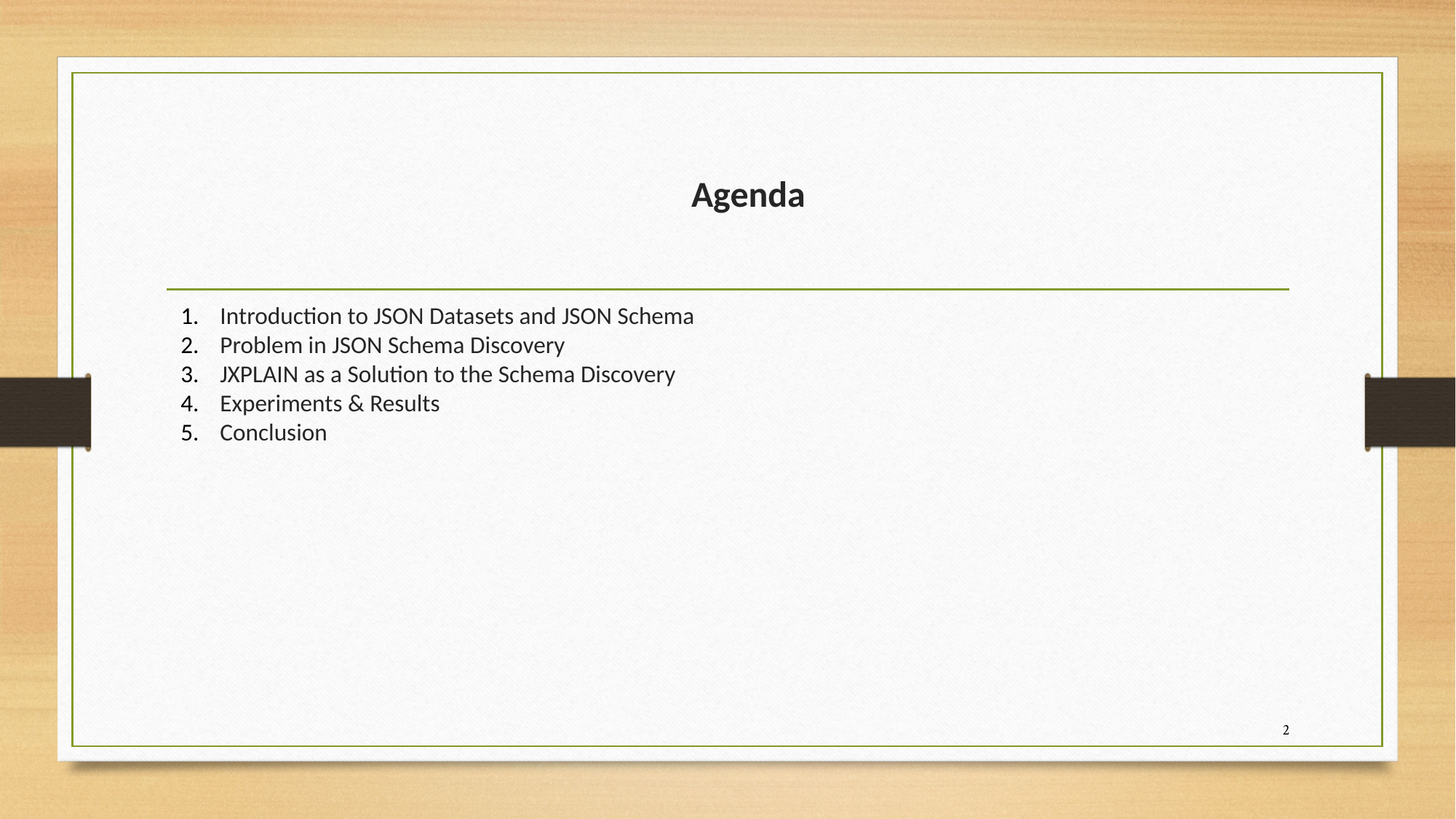

# Agenda
Introduction to JSON Datasets and JSON Schema
Problem in JSON Schema Discovery
JXPLAIN as a Solution to the Schema Discovery
Experiments & Results
Conclusion

2